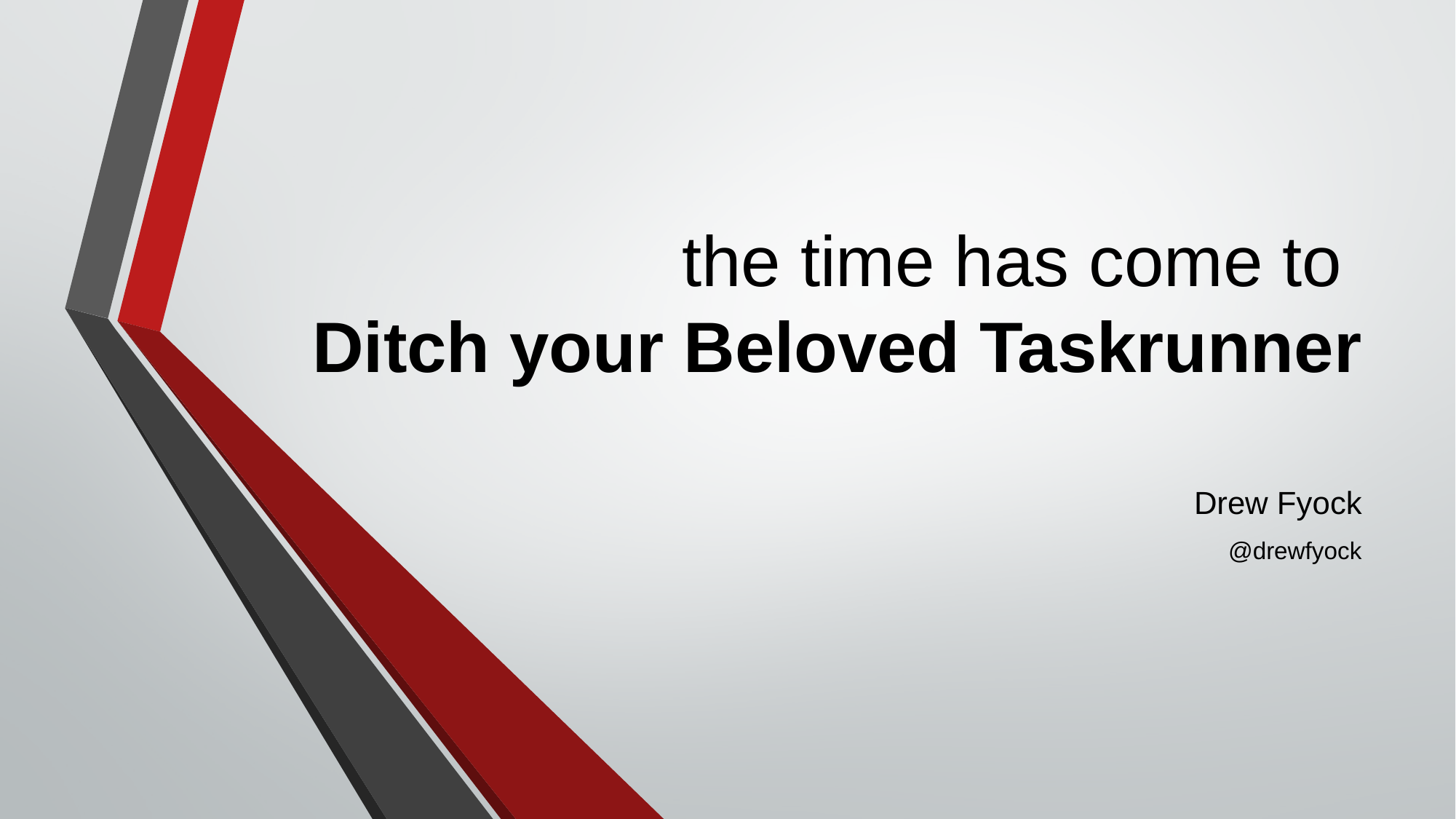

# the time has come to Ditch your Beloved Taskrunner
Drew Fyock
@drewfyock